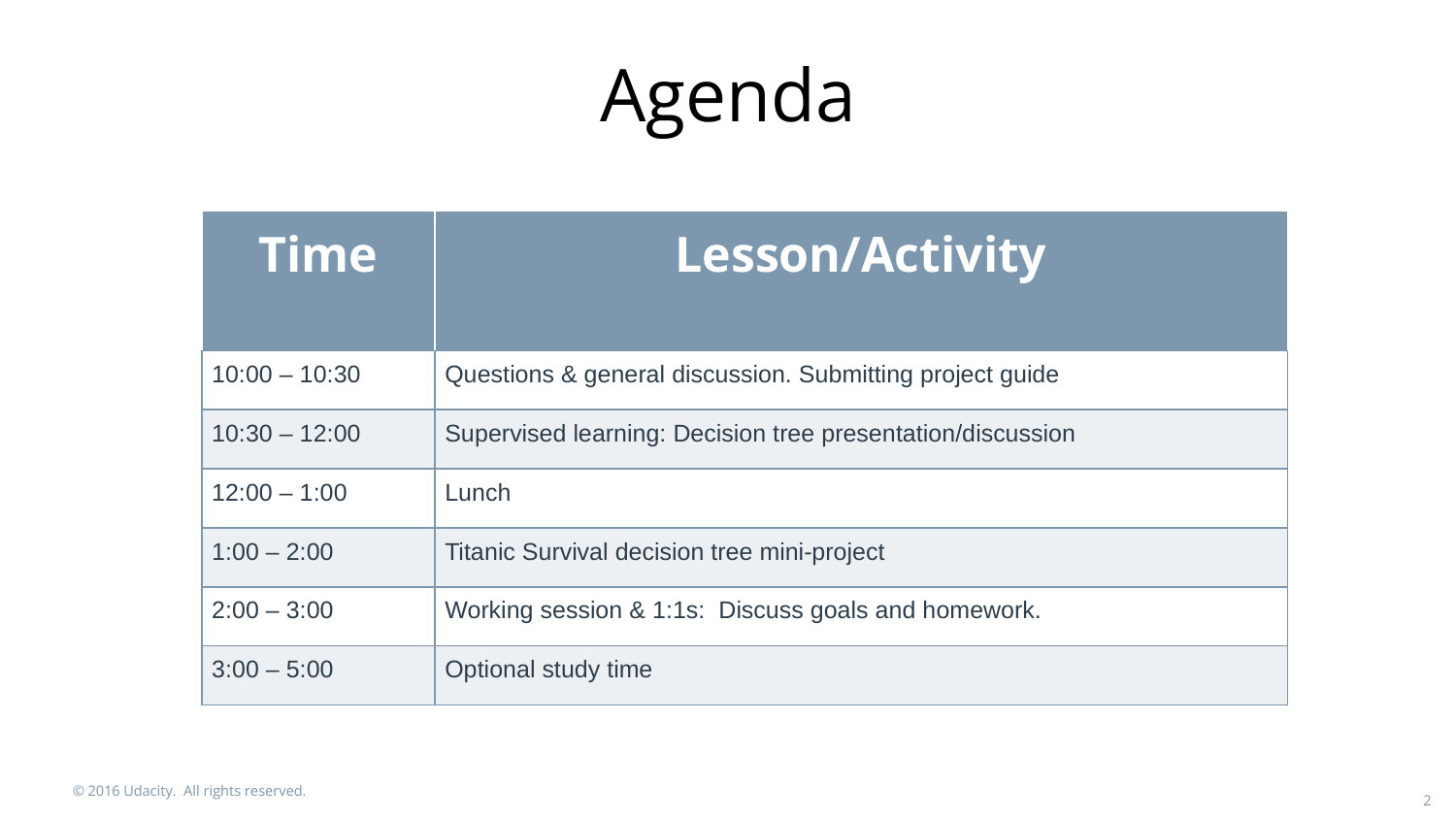

Agenda
| Time | Lesson/Activity |
| --- | --- |
| 10:00 – 10:30 | Questions & general discussion. Submitting project guide |
| 10:30 – 12:00 | Supervised learning: Decision tree presentation/discussion |
| 12:00 – 1:00 | Lunch |
| 1:00 – 2:00 | Titanic Survival decision tree mini-project |
| 2:00 – 3:00 | Working session & 1:1s:  Discuss goals and homework. |
| 3:00 – 5:00 | Optional study time |
© 2016 Udacity.  All rights reserved.
2